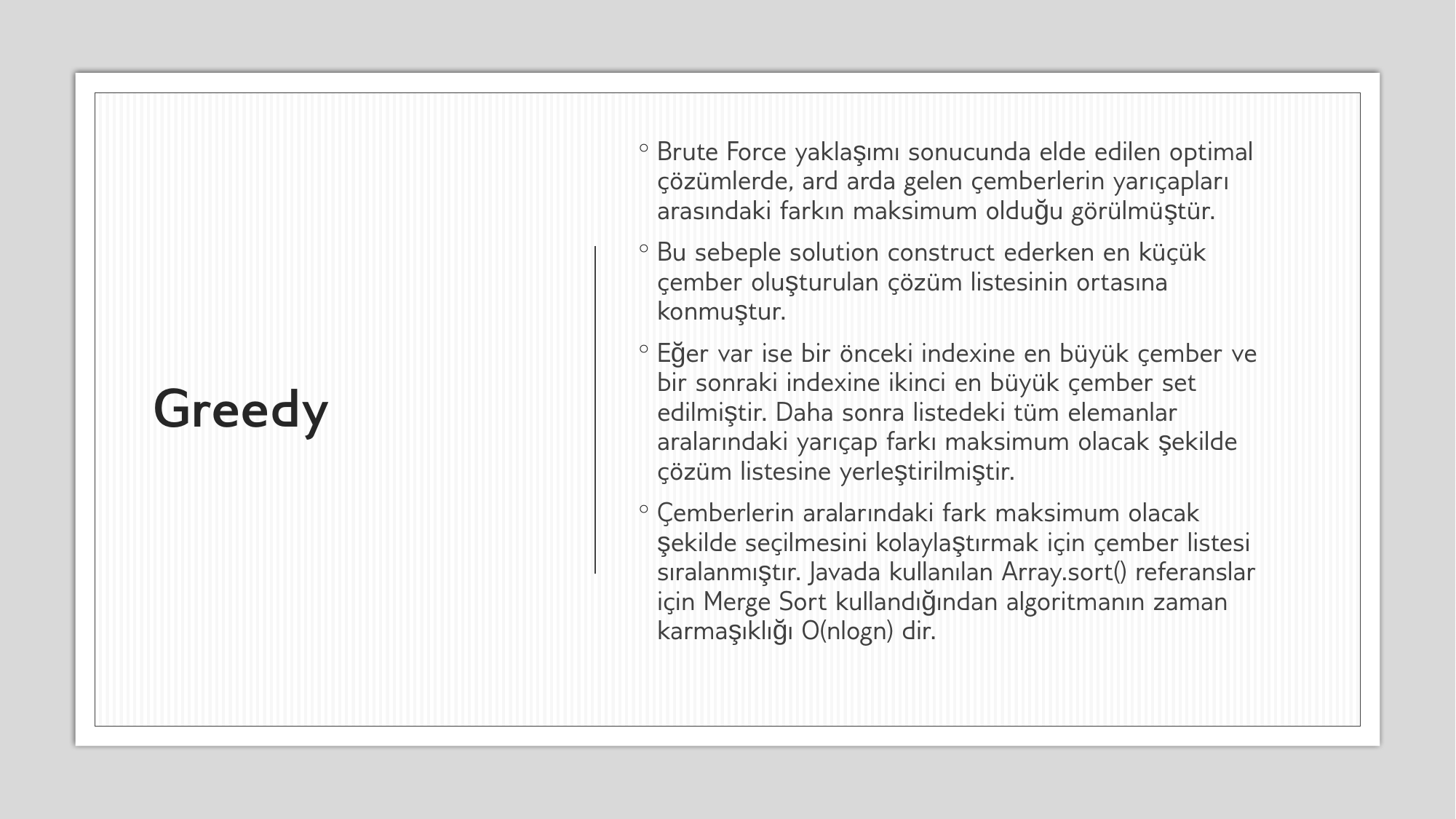

Brute Force yaklaşımı sonucunda elde edilen optimal çözümlerde, ard arda gelen çemberlerin yarıçapları arasındaki farkın maksimum olduğu görülmüştür.
Bu sebeple solution construct ederken en küçük çember oluşturulan çözüm listesinin ortasına konmuştur.
Eğer var ise bir önceki indexine en büyük çember ve bir sonraki indexine ikinci en büyük çember set edilmiştir. Daha sonra listedeki tüm elemanlar aralarındaki yarıçap farkı maksimum olacak şekilde çözüm listesine yerleştirilmiştir.
Çemberlerin aralarındaki fark maksimum olacak şekilde seçilmesini kolaylaştırmak için çember listesi sıralanmıştır. Javada kullanılan Array.sort() referanslar için Merge Sort kullandığından algoritmanın zaman karmaşıklığı O(nlogn) dir.
# Greedy